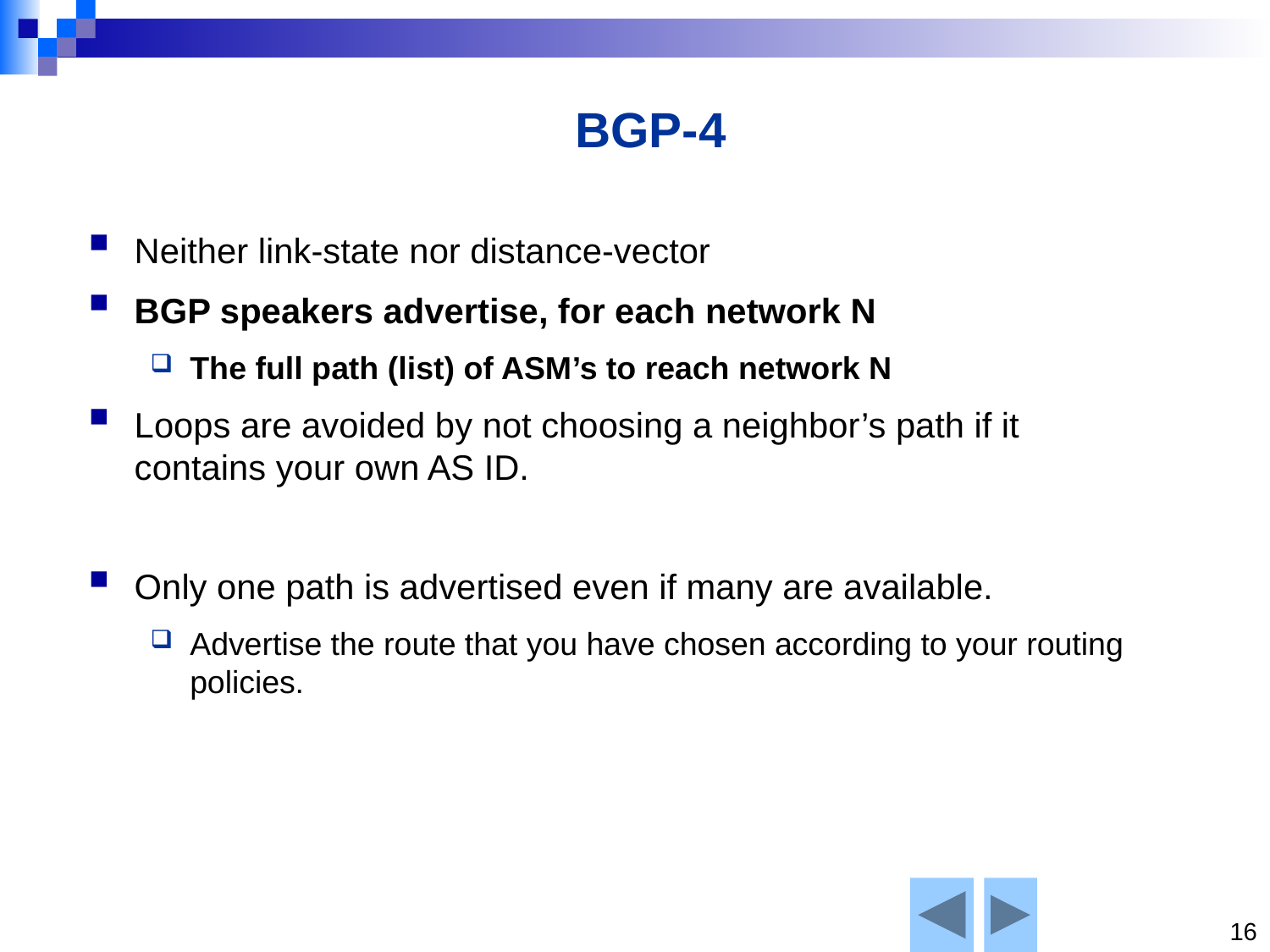

# BGP-4
Neither link-state nor distance-vector
BGP speakers advertise, for each network N
The full path (list) of ASM’s to reach network N
Loops are avoided by not choosing a neighbor’s path if it contains your own AS ID.

Only one path is advertised even if many are available.
Advertise the route that you have chosen according to your routing policies.
16